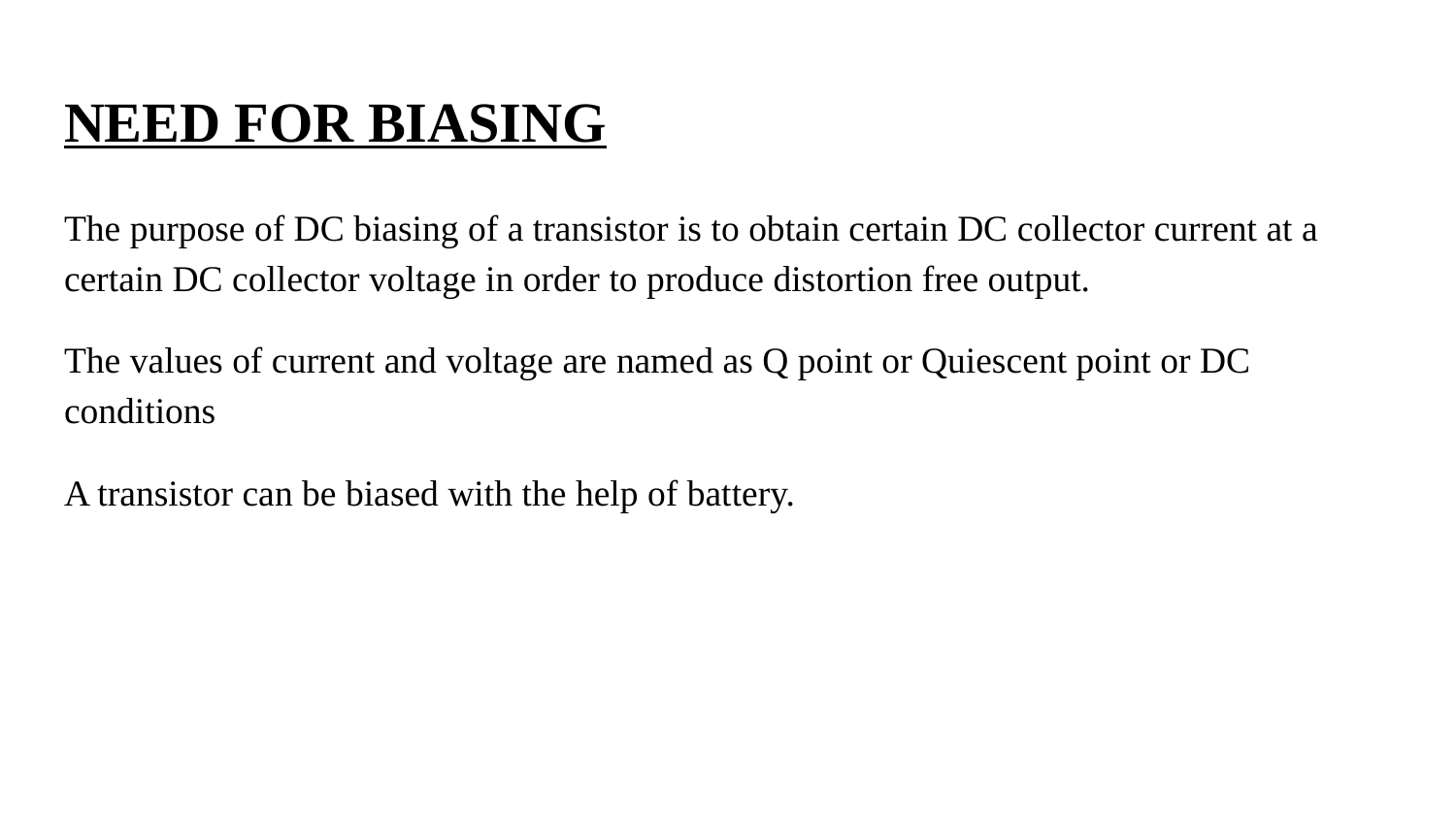

# NEED FOR BIASING
The purpose of DC biasing of a transistor is to obtain certain DC collector current at a certain DC collector voltage in order to produce distortion free output.
The values of current and voltage are named as Q point or Quiescent point or DC conditions
A transistor can be biased with the help of battery.